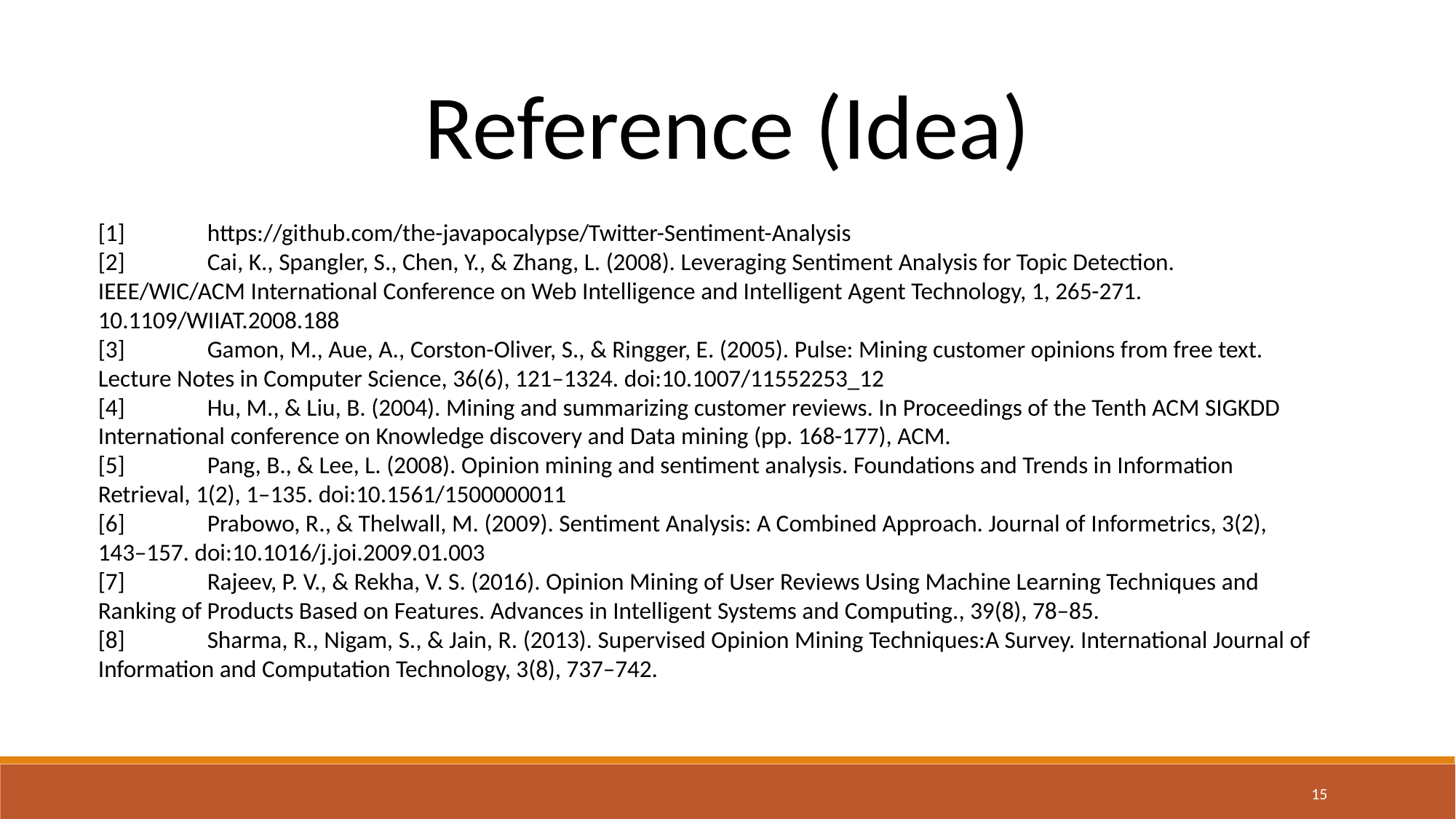

Reference (Idea)

[1]	https://github.com/the-javapocalypse/Twitter-Sentiment-Analysis
[2]	Cai, K., Spangler, S., Chen, Y., & Zhang, L. (2008). Leveraging Sentiment Analysis for Topic Detection. IEEE/WIC/ACM International Conference on Web Intelligence and Intelligent Agent Technology, 1, 265-271. 10.1109/WIIAT.2008.188
[3]	Gamon, M., Aue, A., Corston-Oliver, S., & Ringger, E. (2005). Pulse: Mining customer opinions from free text. Lecture Notes in Computer Science, 36(6), 121–1324. doi:10.1007/11552253_12
[4]	Hu, M., & Liu, B. (2004). Mining and summarizing customer reviews. In Proceedings of the Tenth ACM SIGKDD International conference on Knowledge discovery and Data mining (pp. 168-177), ACM.
[5]	Pang, B., & Lee, L. (2008). Opinion mining and sentiment analysis. Foundations and Trends in Information Retrieval, 1(2), 1–135. doi:10.1561/1500000011
[6]	Prabowo, R., & Thelwall, M. (2009). Sentiment Analysis: A Combined Approach. Journal of Informetrics, 3(2), 143–157. doi:10.1016/j.joi.2009.01.003
[7]	Rajeev, P. V., & Rekha, V. S. (2016). Opinion Mining of User Reviews Using Machine Learning Techniques and Ranking of Products Based on Features. Advances in Intelligent Systems and Computing., 39(8), 78–85.
[8]	Sharma, R., Nigam, S., & Jain, R. (2013). Supervised Opinion Mining Techniques:A Survey. International Journal of Information and Computation Technology, 3(8), 737–742.

15